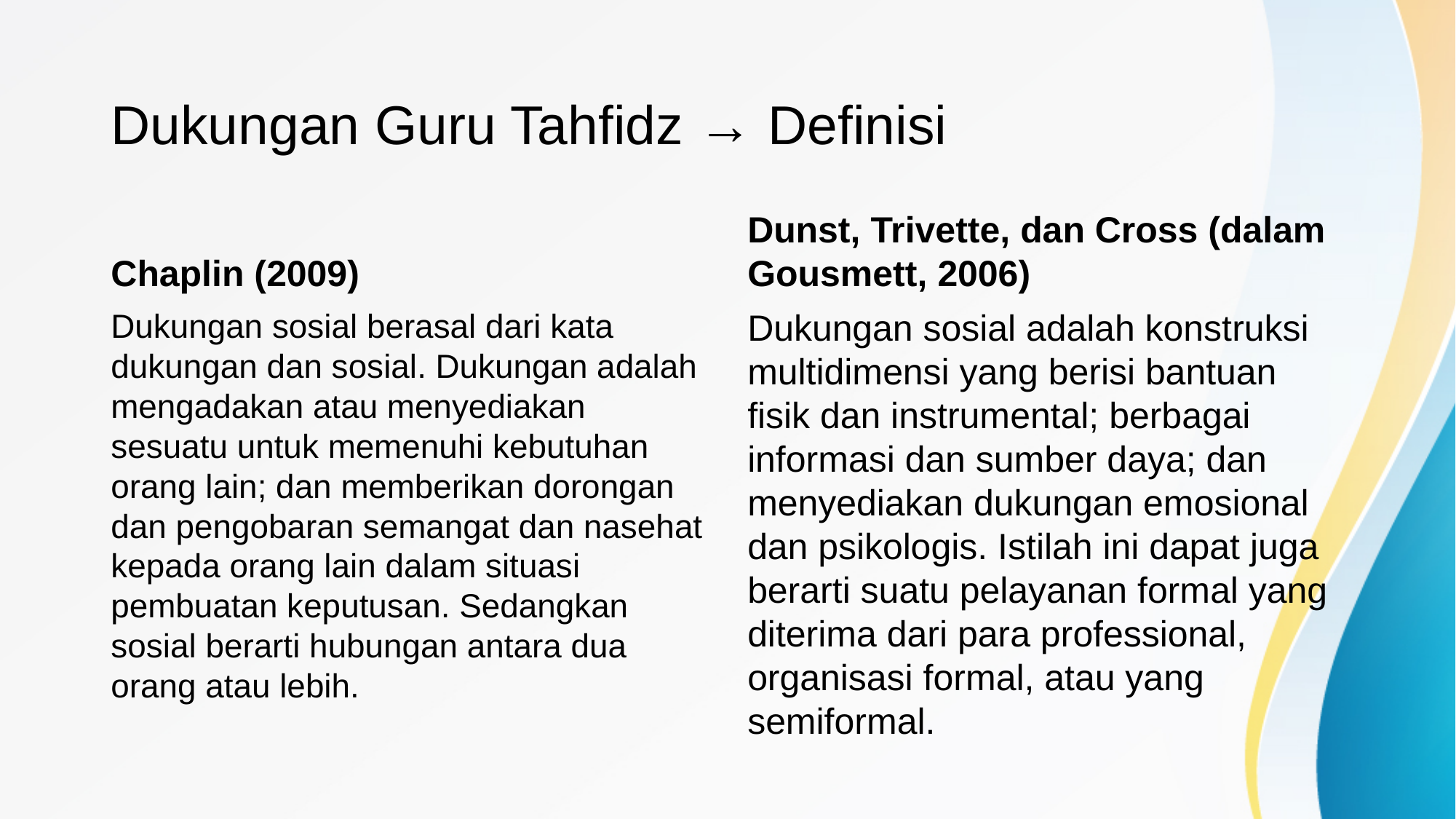

# Dukungan Guru Tahfidz → Definisi
Chaplin (2009)
Dunst, Trivette, dan Cross (dalam Gousmett, 2006)
Dukungan sosial berasal dari kata dukungan dan sosial. Dukungan adalah mengadakan atau menyediakan sesuatu untuk memenuhi kebutuhan orang lain; dan memberikan dorongan dan pengobaran semangat dan nasehat kepada orang lain dalam situasi pembuatan keputusan. Sedangkan sosial berarti hubungan antara dua orang atau lebih.
Dukungan sosial adalah konstruksi multidimensi yang berisi bantuan fisik dan instrumental; berbagai informasi dan sumber daya; dan menyediakan dukungan emosional dan psikologis. Istilah ini dapat juga berarti suatu pelayanan formal yang diterima dari para professional, organisasi formal, atau yang semiformal.